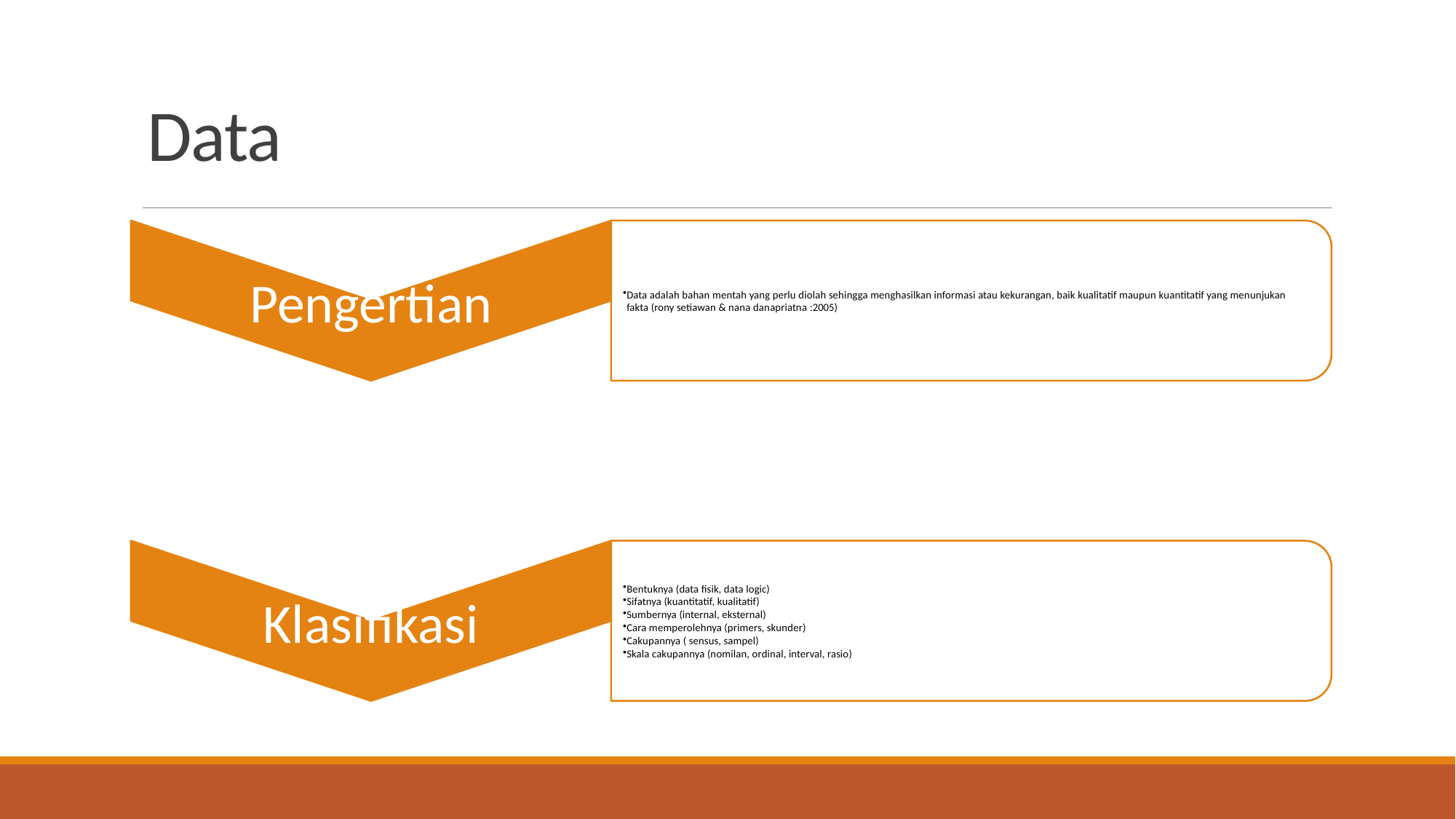

# Data
Pengertian
Data adalah bahan mentah yang perlu diolah sehingga menghasilkan informasi atau kekurangan, baik kualitatif maupun kuantitatif yang menunjukan fakta (rony setiawan & nana danapriatna :2005)
Klasifikasi
Bentuknya (data fisik, data logic)
Sifatnya (kuantitatif, kualitatif)
Sumbernya (internal, eksternal)
Cara memperolehnya (primers, skunder)
Cakupannya ( sensus, sampel)
Skala cakupannya (nomilan, ordinal, interval, rasio)